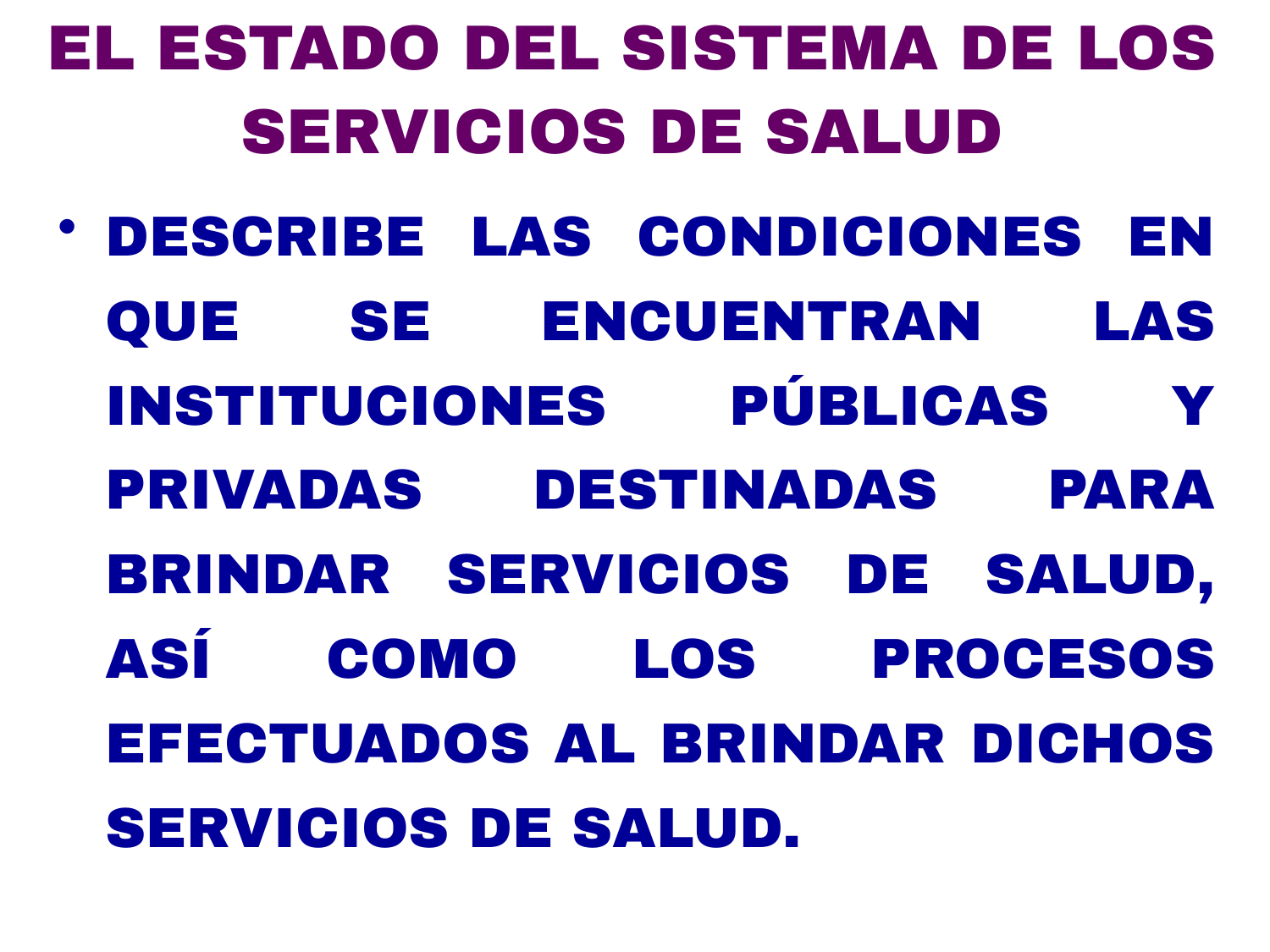

# EL ESTADO DEL SISTEMA DE LOS SERVICIOS DE SALUD
DESCRIBE LAS CONDICIONES EN QUE SE ENCUENTRAN LAS INSTITUCIONES PÚBLICAS Y PRIVADAS DESTINADAS PARA BRINDAR SERVICIOS DE SALUD, ASÍ COMO LOS PROCESOS EFECTUADOS AL BRINDAR DICHOS SERVICIOS DE SALUD.